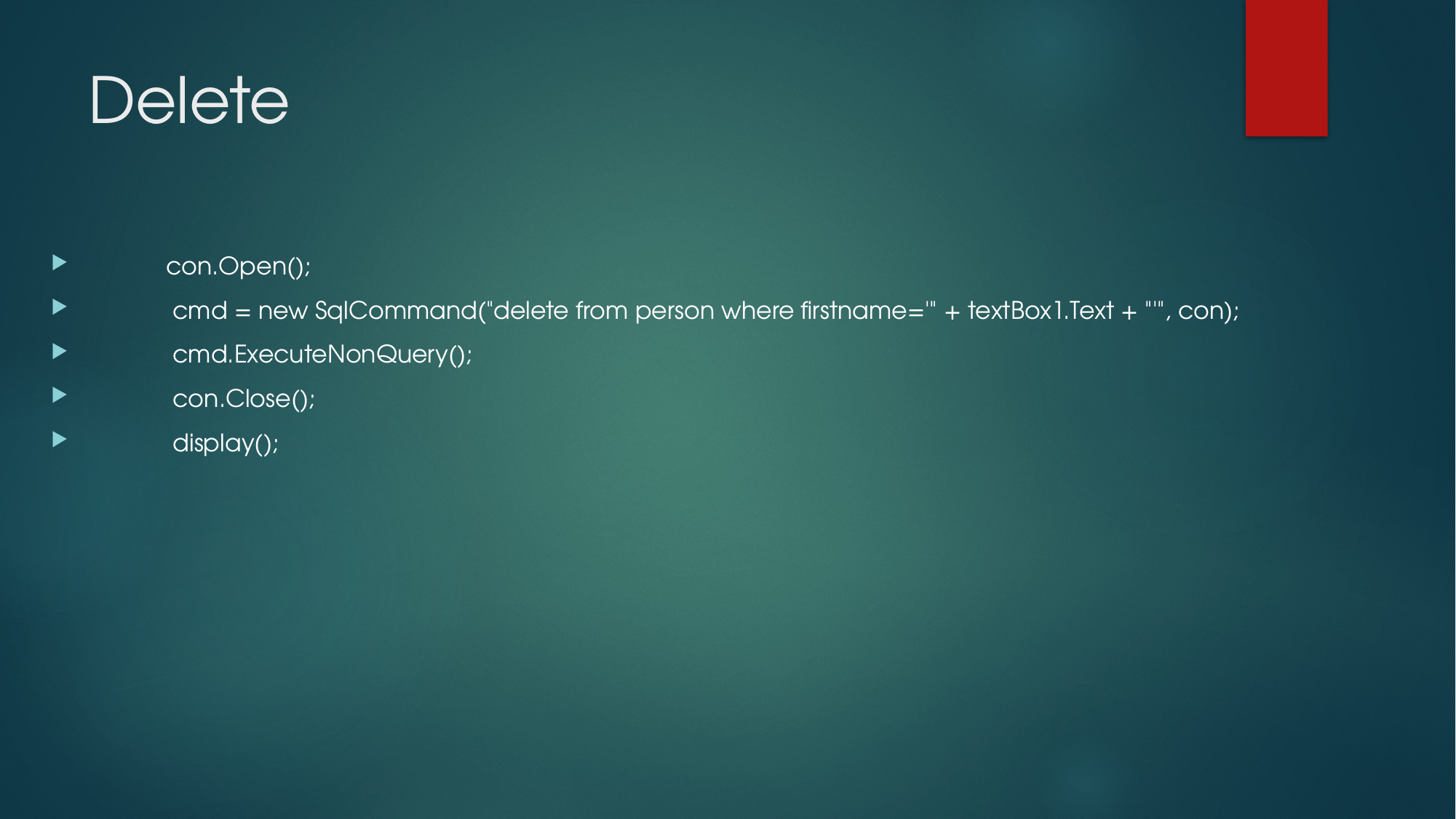

# Delete
           con.Open();
            cmd = new SqlCommand("delete from person where firstname='" + textBox1.Text + "'", con);
            cmd.ExecuteNonQuery();
            con.Close();
            display();